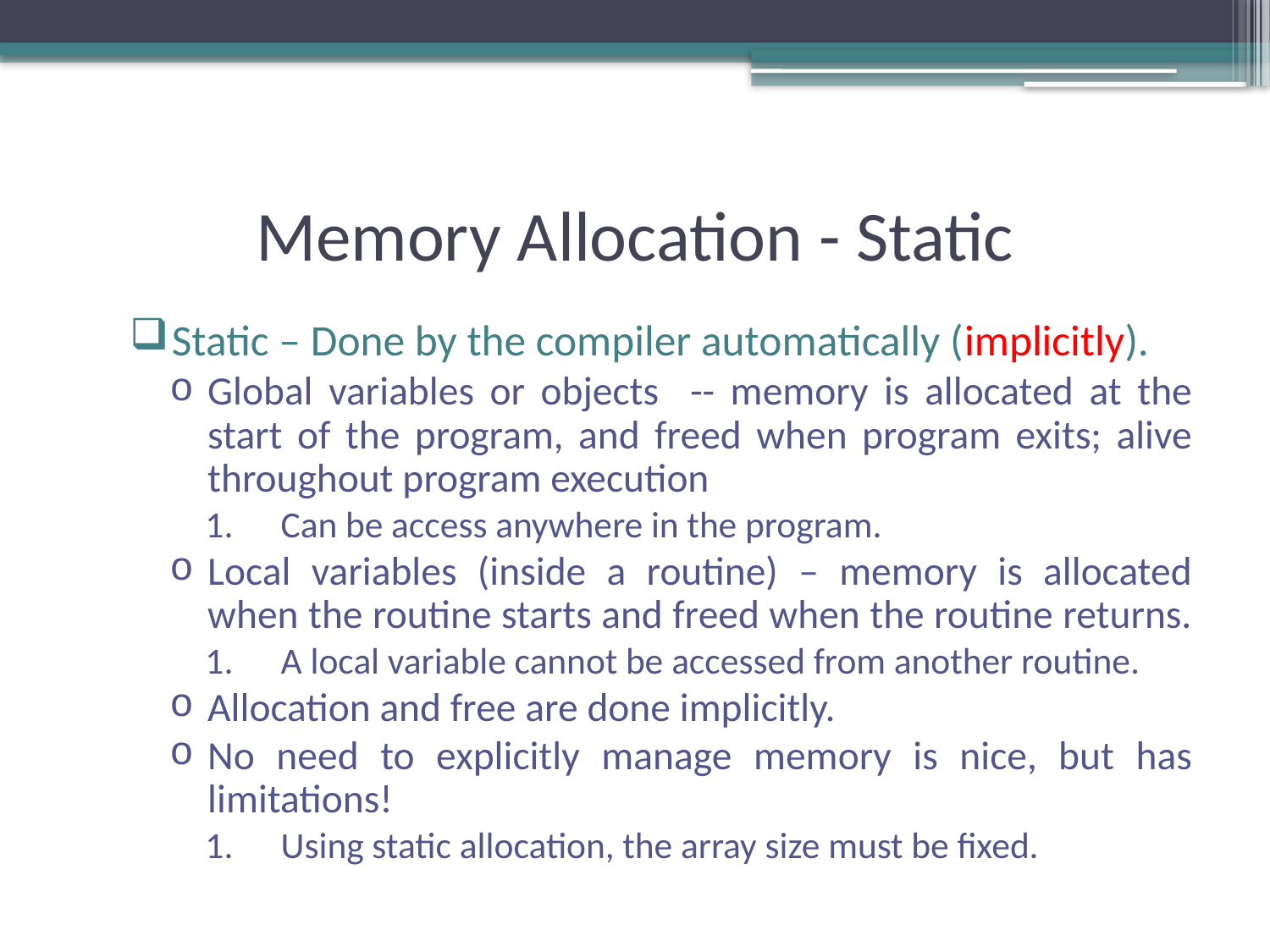

# Memory Allocation - Static
Static – Done by the compiler automatically (implicitly).
Global variables or objects  -- memory is allocated at the start of the program, and freed when program exits; alive throughout program execution
Can be access anywhere in the program.
Local variables (inside a routine) – memory is allocated when the routine starts and freed when the routine returns.
A local variable cannot be accessed from another routine.
Allocation and free are done implicitly.
No need to explicitly manage memory is nice, but has limitations!
Using static allocation, the array size must be fixed.